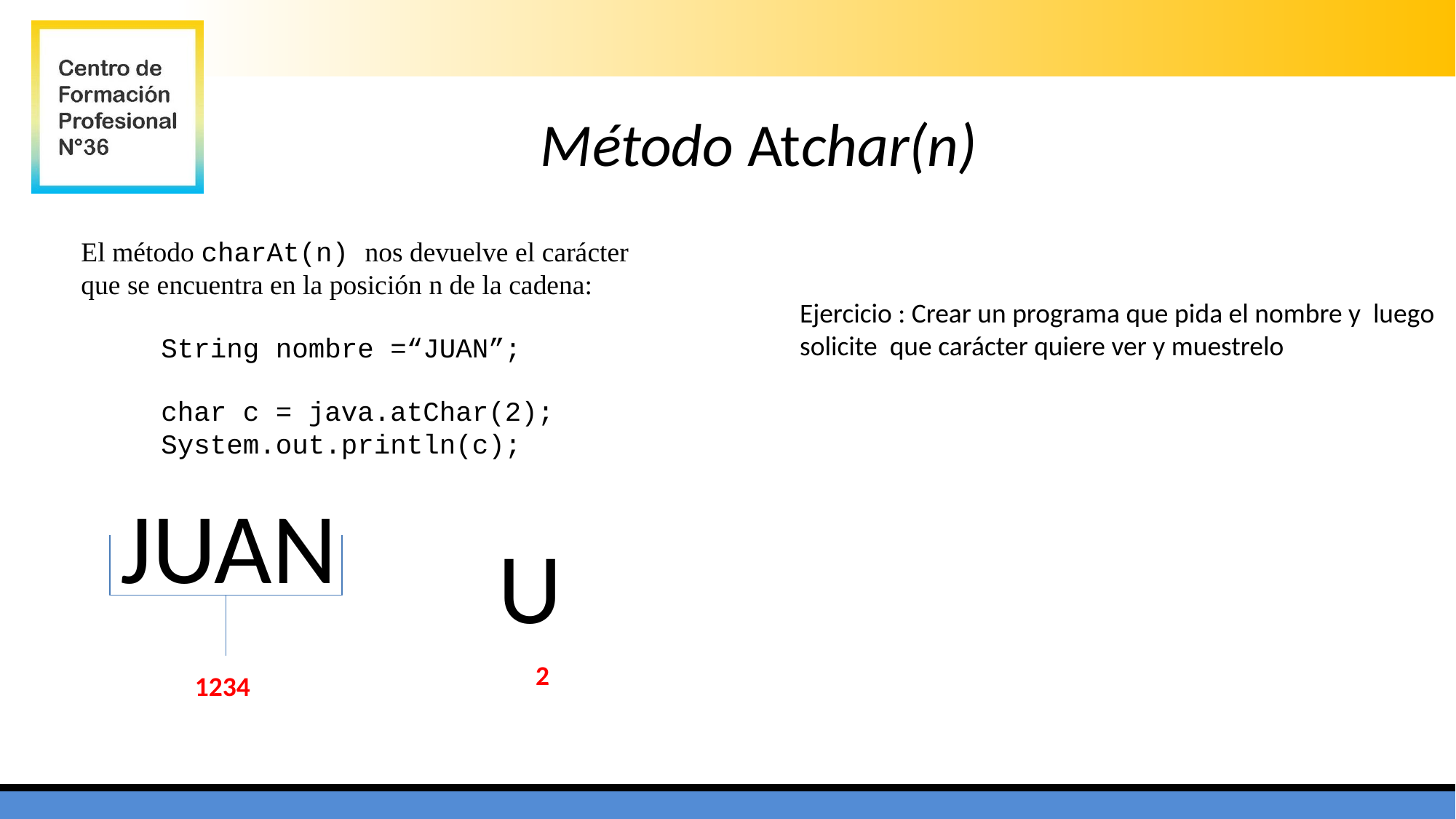

Método Atchar(n)
El método charAt(n) nos devuelve el carácter que se encuentra en la posición n de la cadena:
String nombre =“JUAN”;
char c = java.atChar(2); System.out.println(c);

Ejercicio : Crear un programa que pida el nombre y  luego
solicite  que carácter quiere ver y muestrelo
JUAN

            1234

U
 2